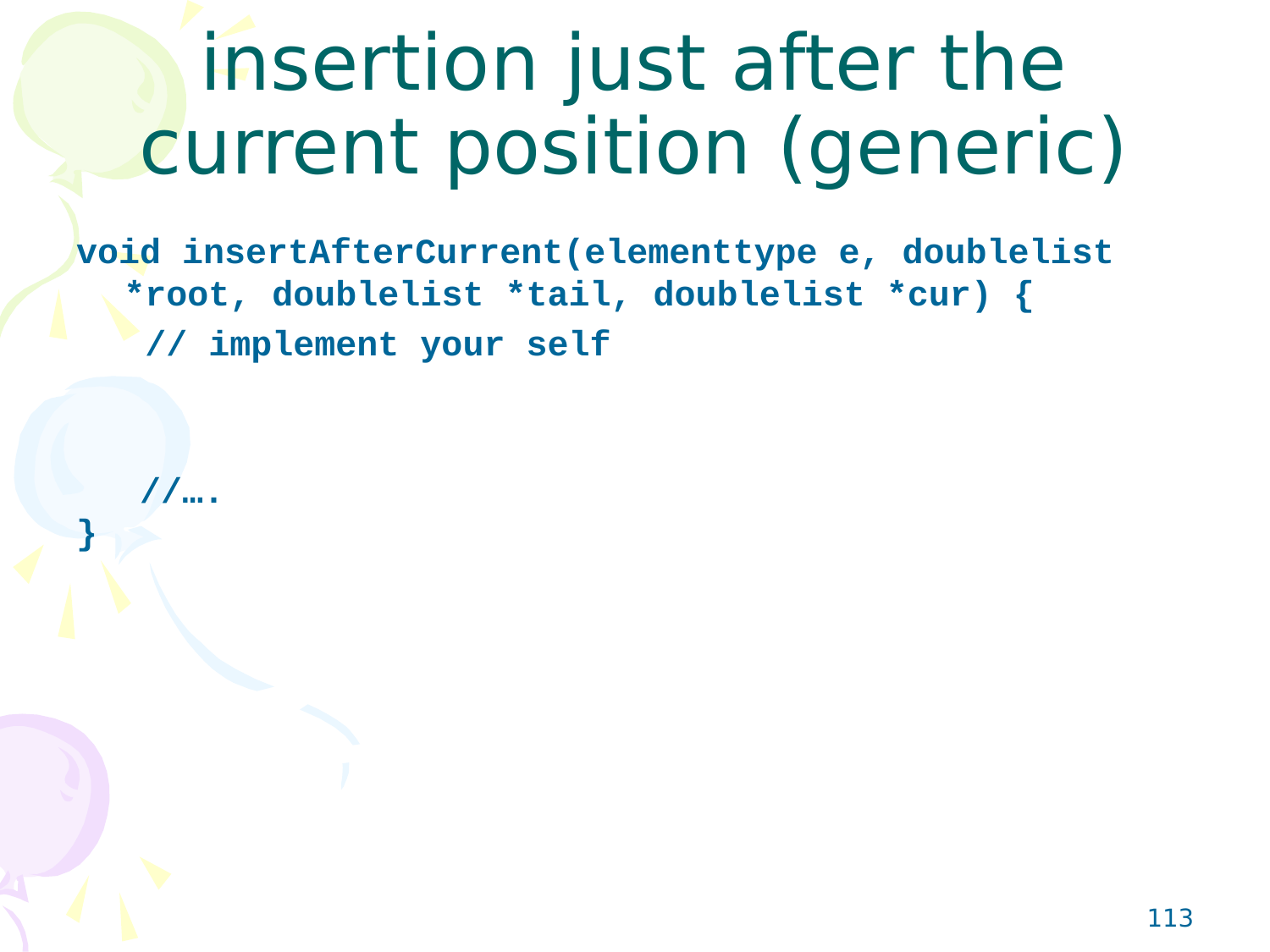

# insertion just after the current position (generic)
void insertAfterCurrent(elementtype e, doublelist *root, doublelist *tail, doublelist *cur) {
	 // implement your self

   //….
}
113